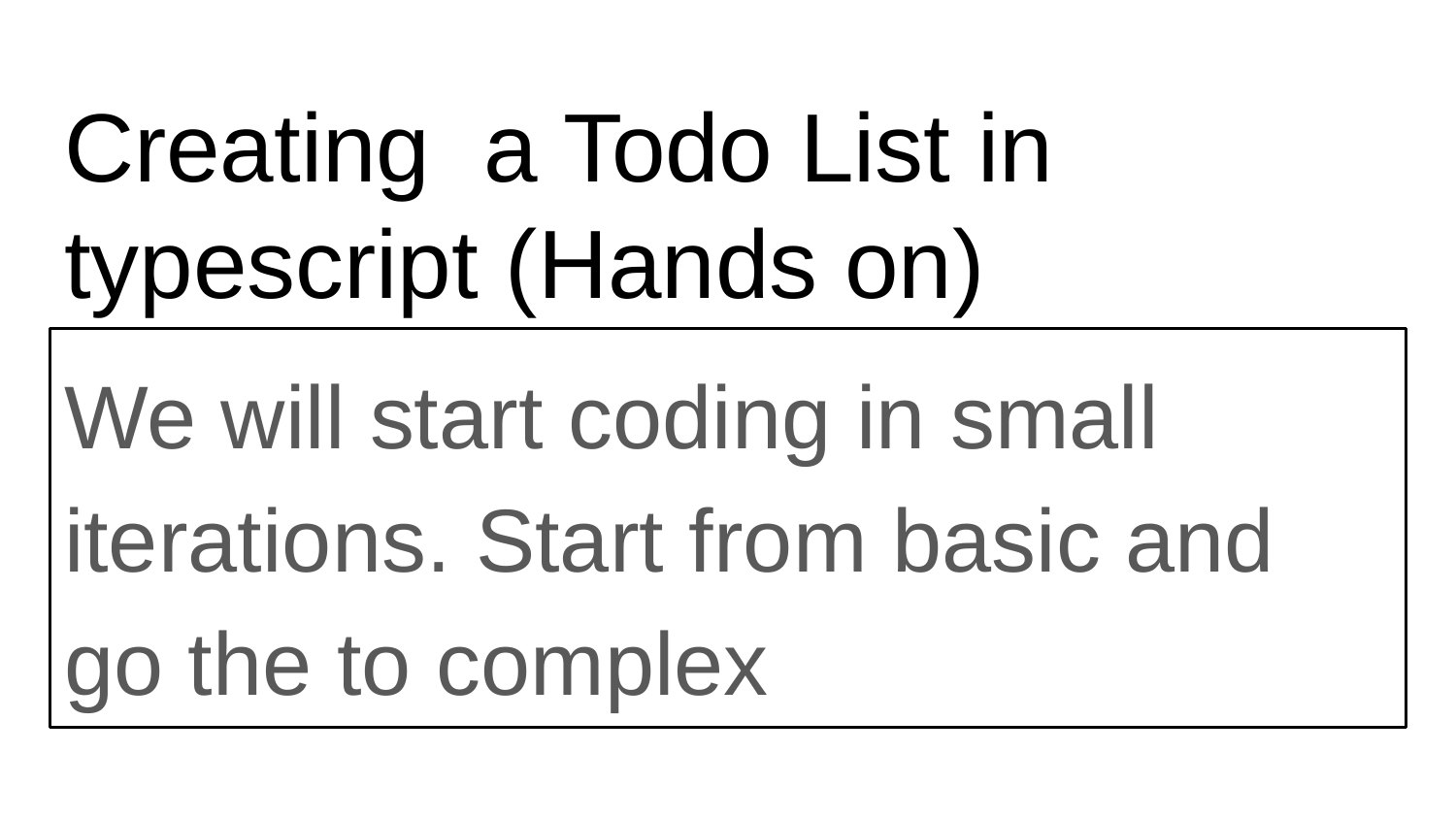

# Creating  a Todo List in
typescript (Hands on)
We will start coding in small iterations. Start from basic and go the to complex